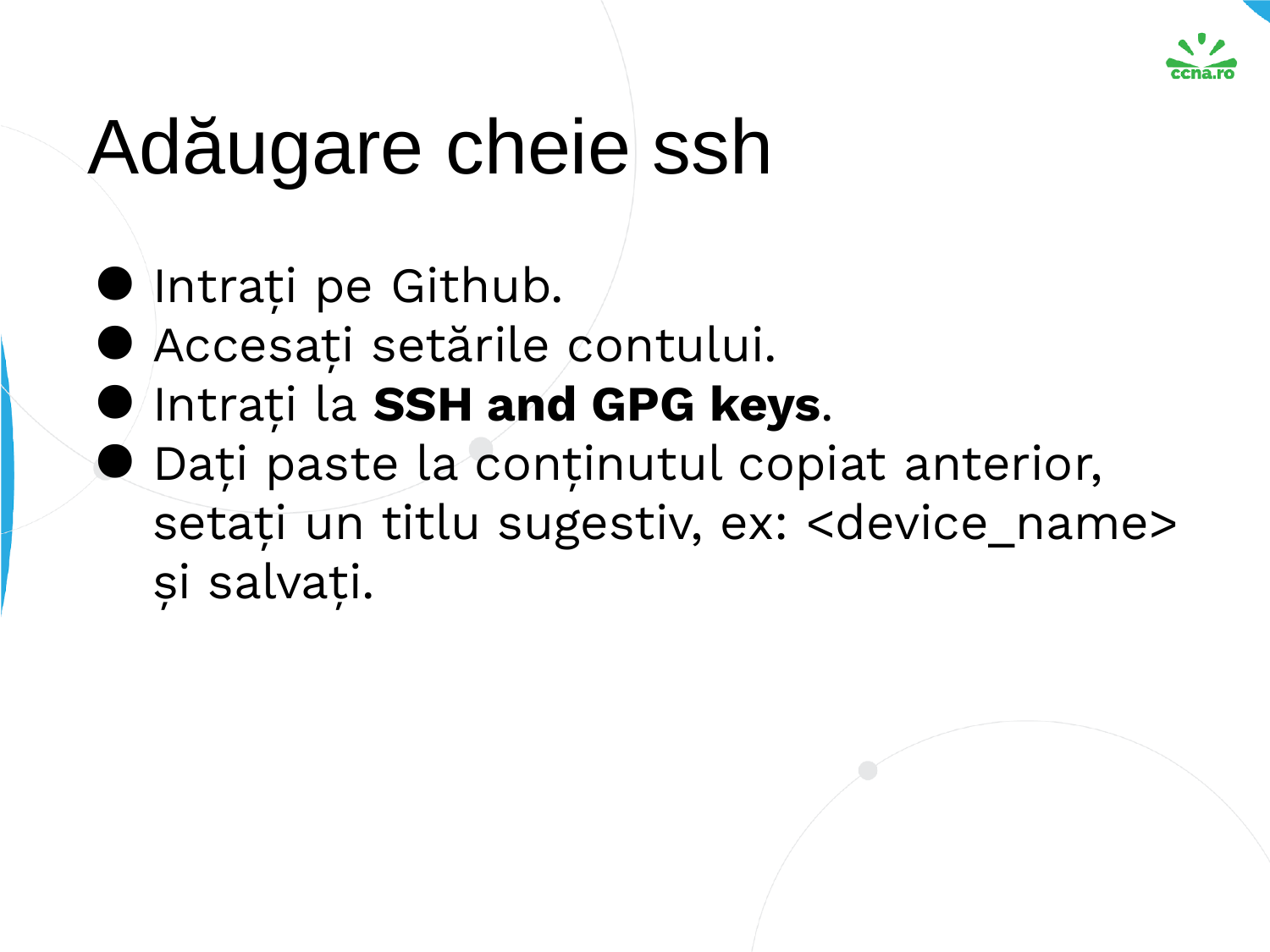

# Adăugare cheie ssh
Intrați pe Github.
Accesați setările contului.
Intrați la SSH and GPG keys.
Dați paste la conținutul copiat anterior, setați un titlu sugestiv, ex: <device_name> și salvați.